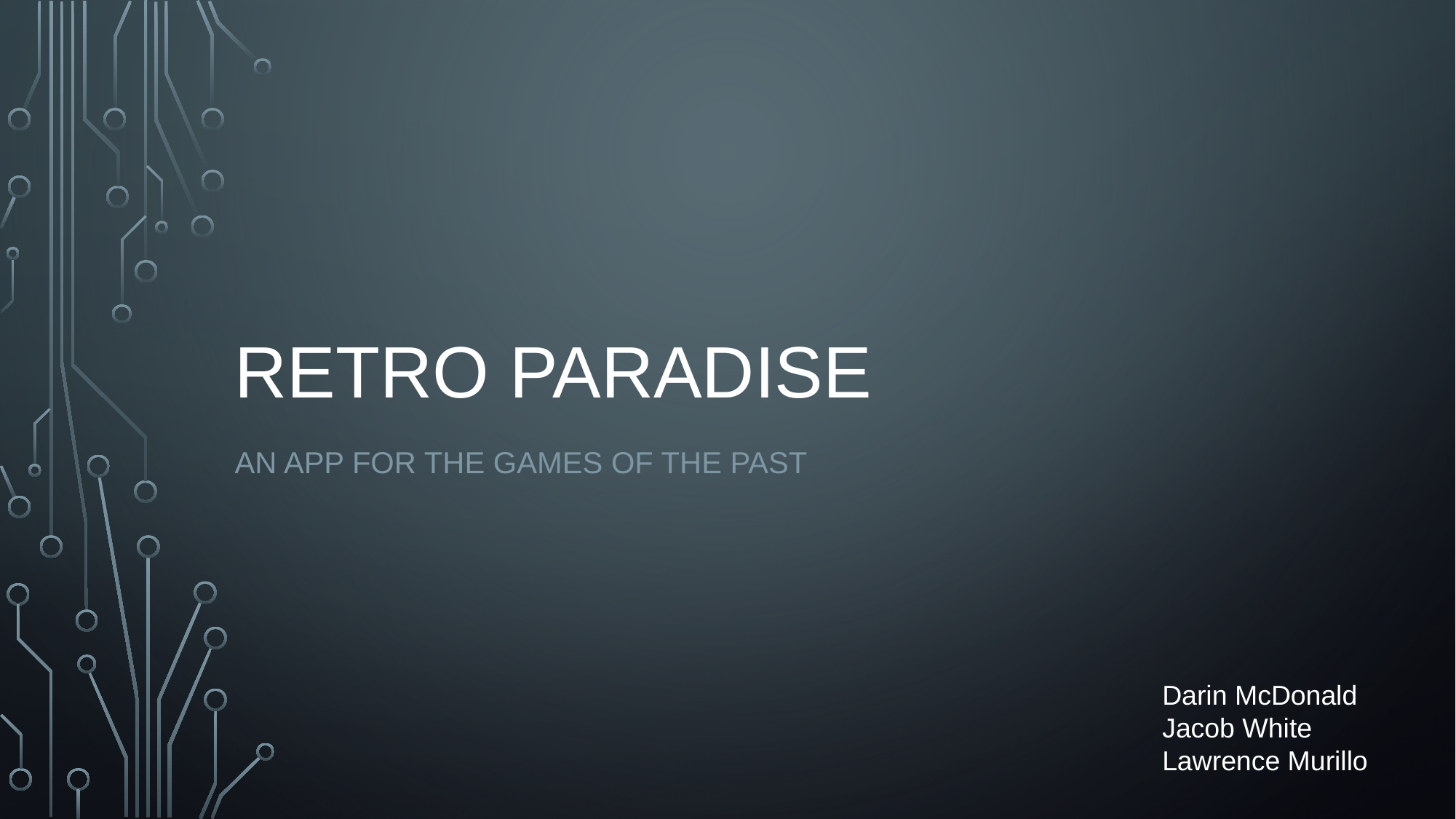

# Retro Paradise
an app for the games of the past
Darin McDonald
Jacob White
Lawrence Murillo